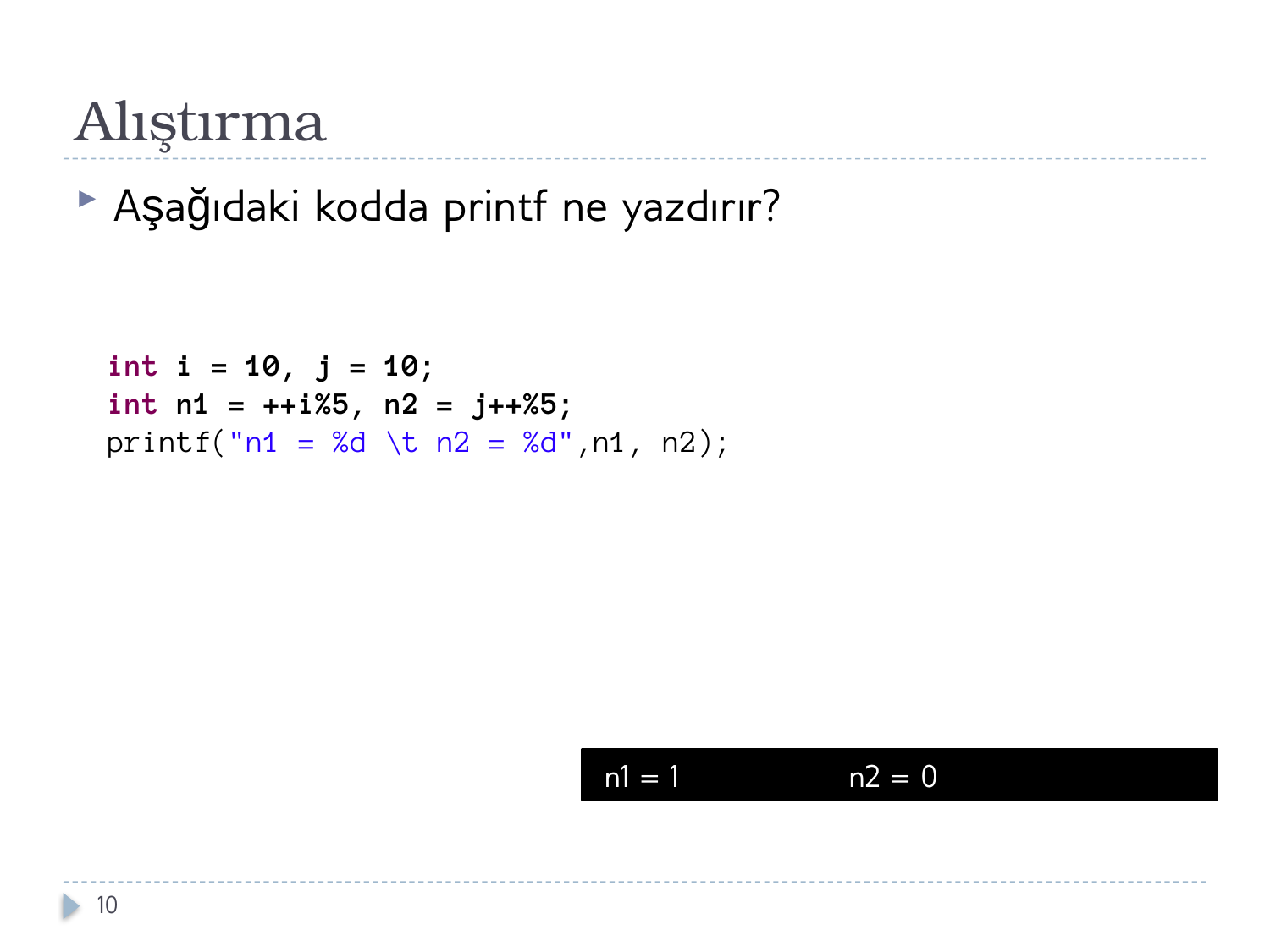

# Alıştırma
Aşağıdaki kodda printf ne yazdırır?
int i = 10, j = 10;
int n1 = ++i%5, n2 = j++%5;
printf("n1 = %d \t n2 = %d",n1, n2);
 n1 = 1		n2 = 0
10